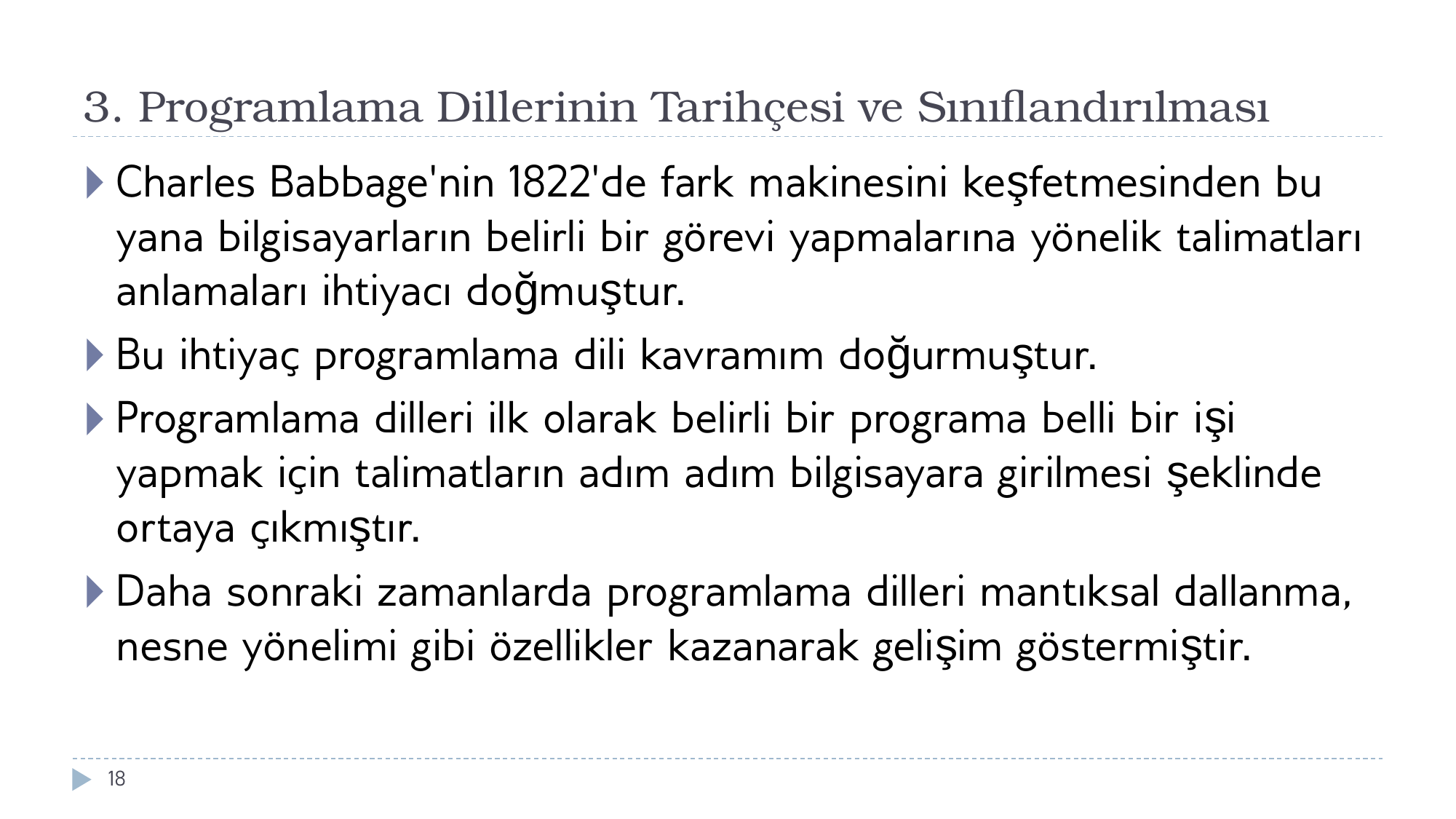

# 3. Programlama Dillerinin Tarihçesi ve Sınıflandırılması
Charles Babbage'nin 1822'de fark makinesini keşfetmesinden bu yana bilgisayarların belirli bir görevi yapmalarına yönelik talimatları anlamaları ihtiyacı doğmuştur.
Bu ihtiyaç programlama dili kavramım doğurmuştur.
Programlama dilleri ilk olarak belirli bir programa belli bir işi yapmak için talimatların adım adım bilgisayara girilmesi şeklinde ortaya çıkmıştır.
Daha sonraki zamanlarda programlama dilleri mantıksal dallanma, nesne yönelimi gibi özellikler kazanarak gelişim göstermiştir.
18